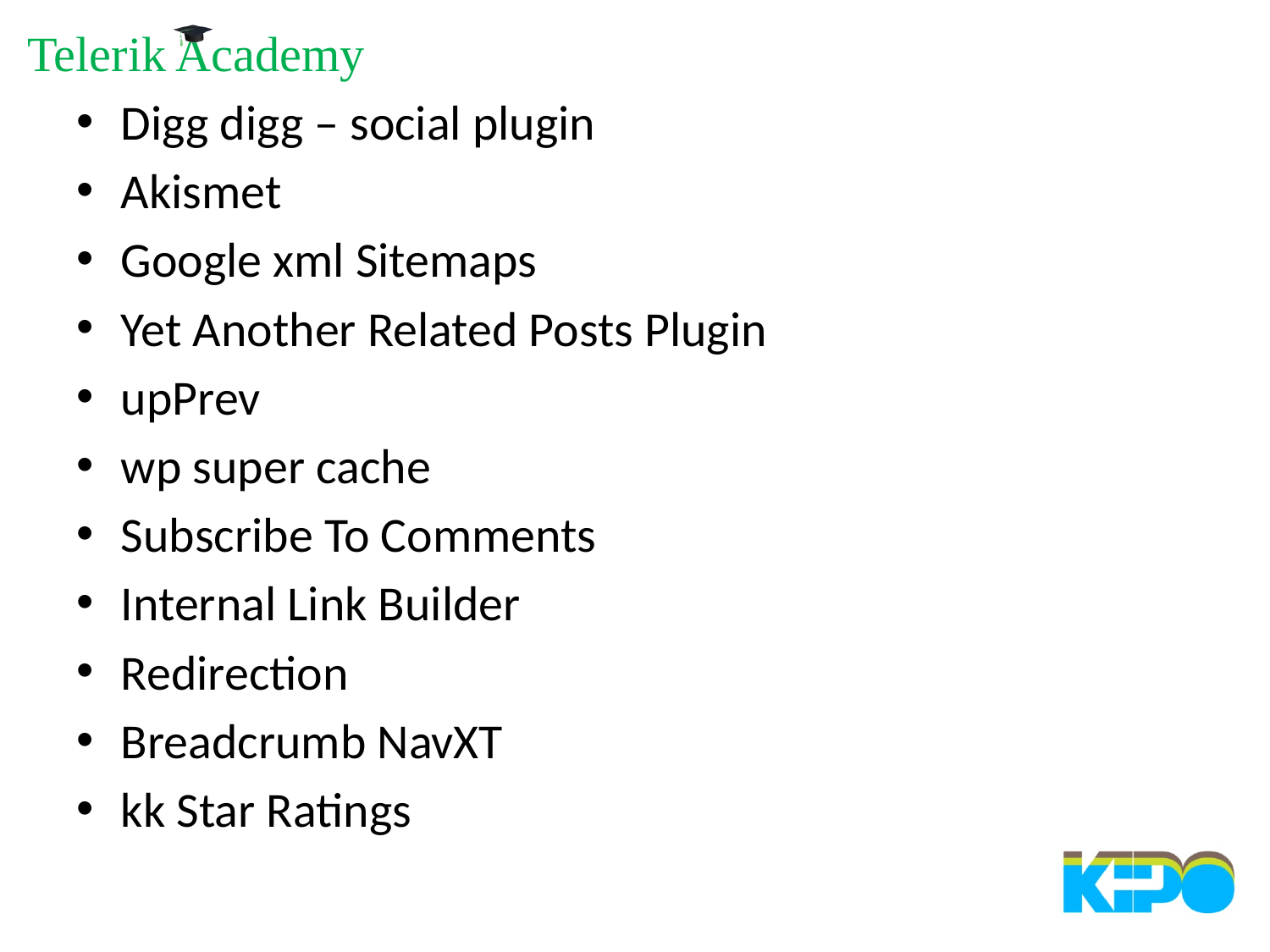

Digg digg – social plugin
Akismet
Google xml Sitemaps
Yet Another Related Posts Plugin
upPrev
wp super cache
Subscribe To Comments
Internal Link Builder
Redirection
Breadcrumb NavXT
kk Star Ratings